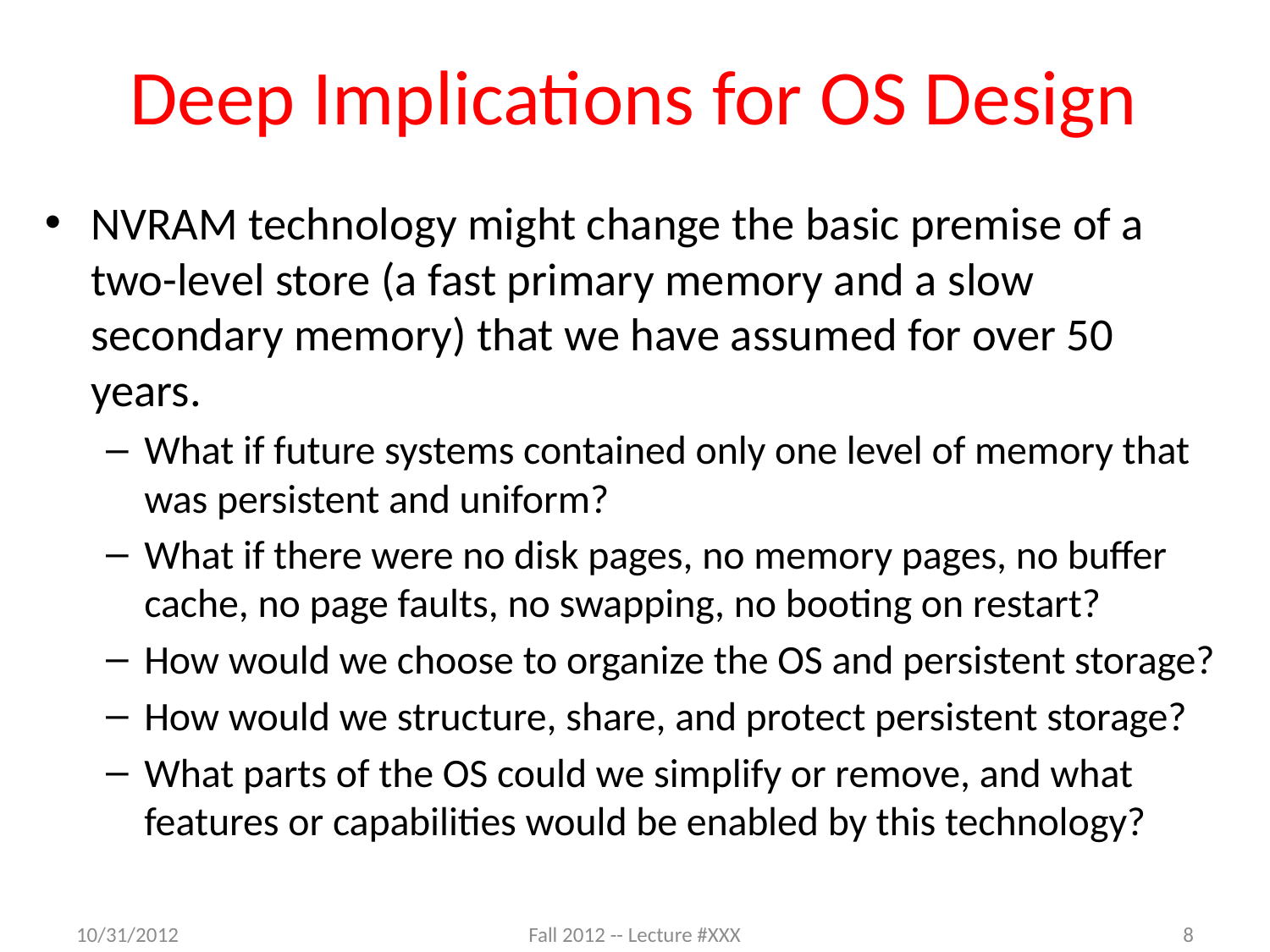

# Deep Implications for OS Design
NVRAM technology might change the basic premise of a two-level store (a fast primary memory and a slow secondary memory) that we have assumed for over 50 years.
What if future systems contained only one level of memory that was persistent and uniform?
What if there were no disk pages, no memory pages, no buffer cache, no page faults, no swapping, no booting on restart?
How would we choose to organize the OS and persistent storage?
How would we structure, share, and protect persistent storage?
What parts of the OS could we simplify or remove, and what features or capabilities would be enabled by this technology?
10/31/2012
Fall 2012 -- Lecture #XXX
8